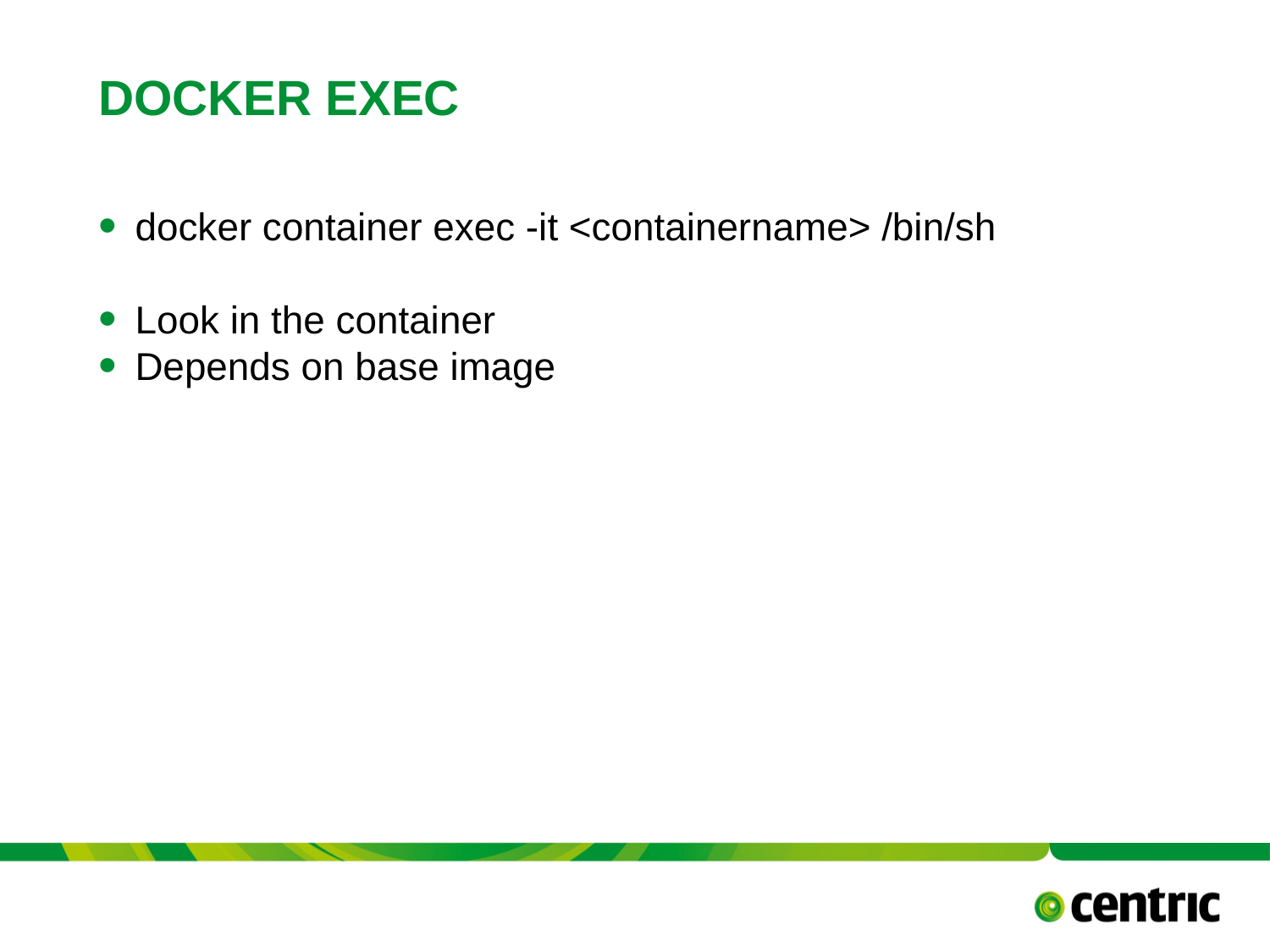

# DOCKER EXEC
docker container exec -it <containername> /bin/sh

Look in the container
Depends on base image
TITLE PRESENTATION
September 13, 2017